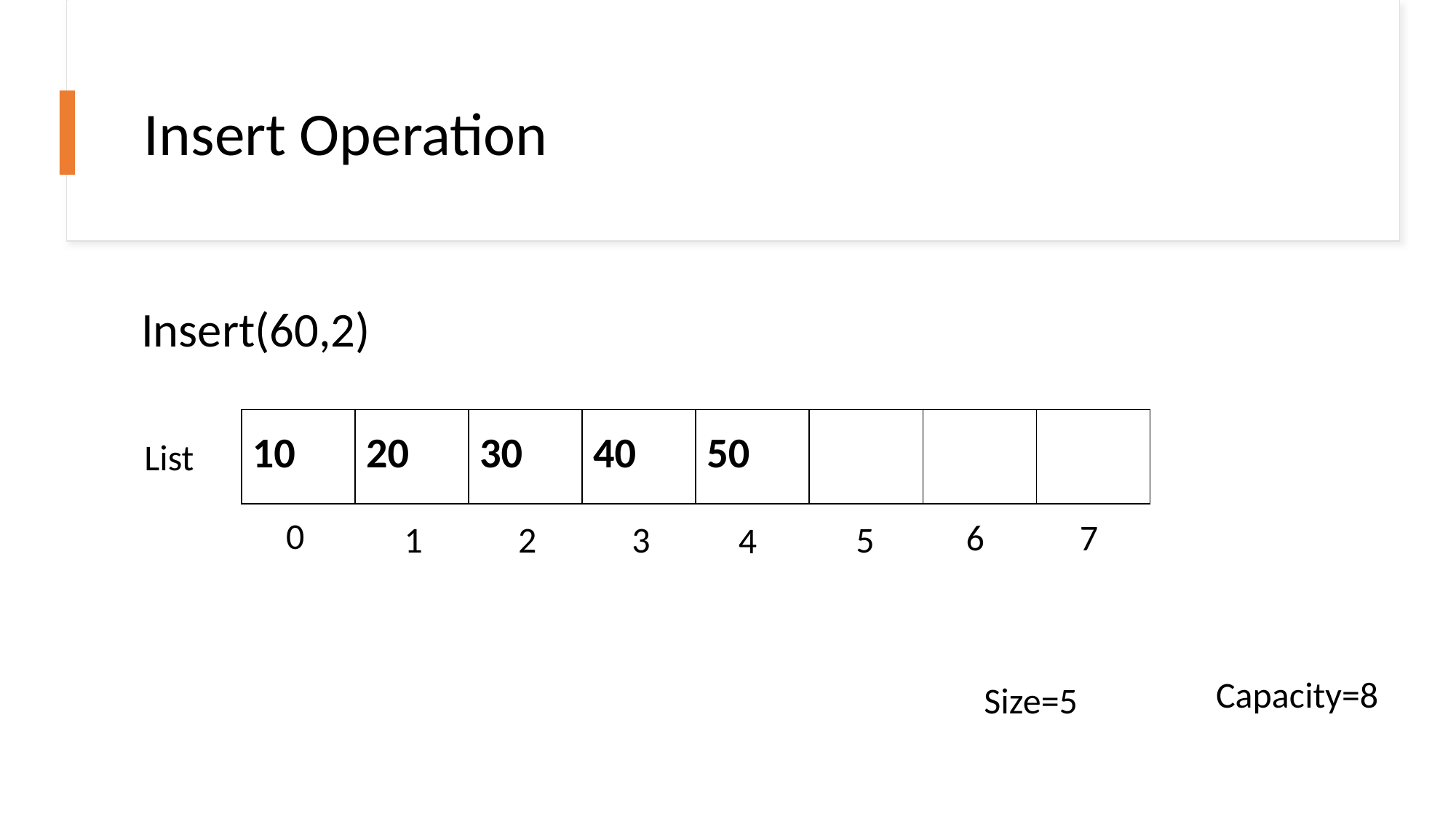

# Insert Operation

Insert(60,2)
| 10 | 20 | 30 | 40 | 50 |  |  |  |
| --- | --- | --- | --- | --- | --- | --- | --- |
List
0
6
7
1
2
3
5
4
Capacity=8
Size=5